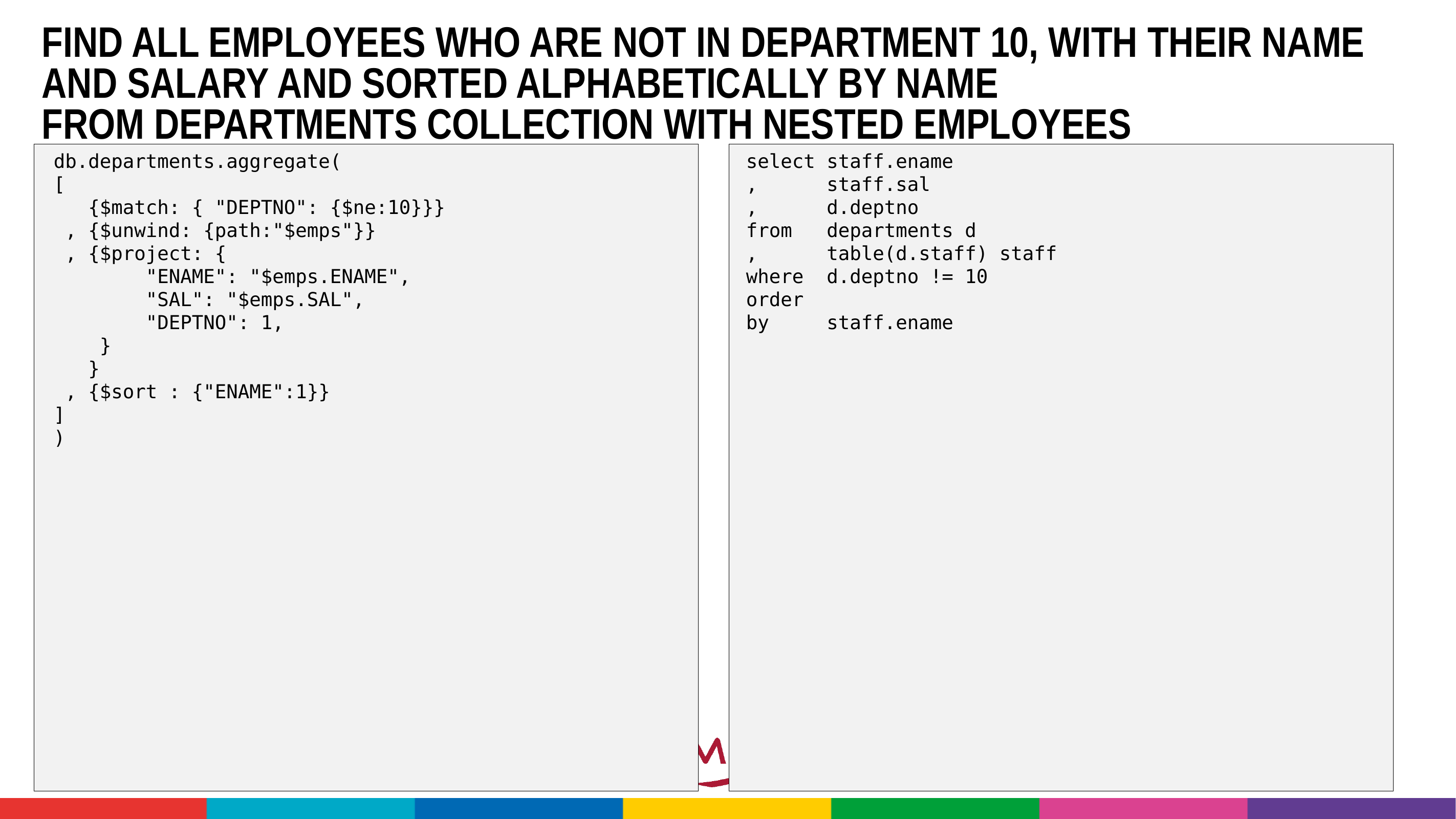

# find all employees who are not in department 10, with their name and salary and sorted alphabetically by name from departments collection with nested employees

db.departments.aggregate(
[
   {$match: { "DEPTNO": {$ne:10}}}
 , {$unwind: {path:"$emps"}}
 , {$project: {
        "ENAME": "$emps.ENAME",
        "SAL": "$emps.SAL",
        "DEPTNO": 1,
    }
   }
 , {$sort : {"ENAME":1}}
]
)
select staff.ename
,      staff.sal
,      d.deptno
from   departments d
,      table(d.staff) staff
where  d.deptno != 10
order
by     staff.ename